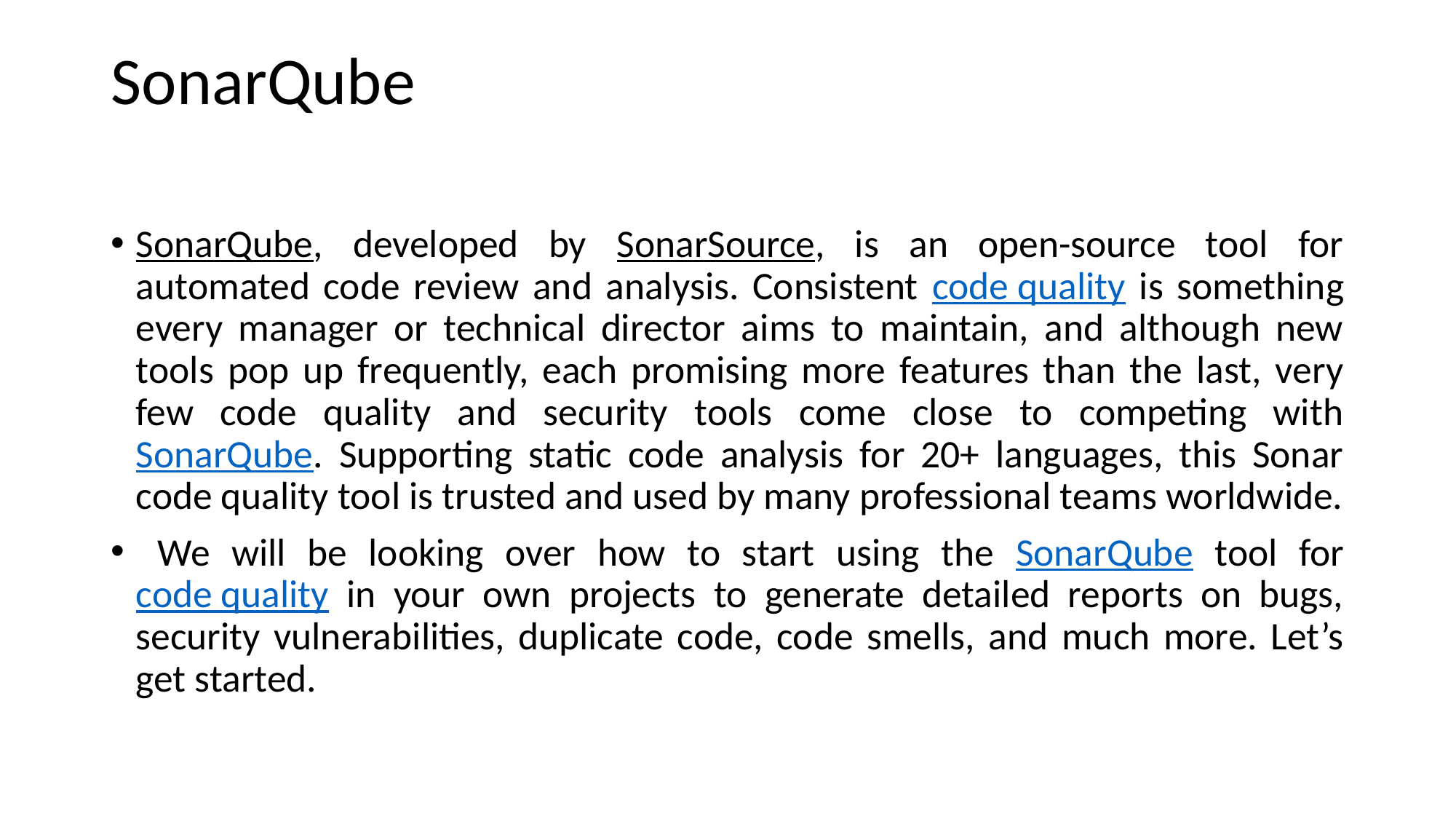

# SonarQube
SonarQube, developed by SonarSource, is an open-source tool for automated code review and analysis. Consistent code quality is something every manager or technical director aims to maintain, and although new tools pop up frequently, each promising more features than the last, very few code quality and security tools come close to competing with SonarQube. Supporting static code analysis for 20+ languages, this Sonar code quality tool is trusted and used by many professional teams worldwide.
 We will be looking over how to start using the SonarQube tool for code quality in your own projects to generate detailed reports on bugs, security vulnerabilities, duplicate code, code smells, and much more. Let’s get started.